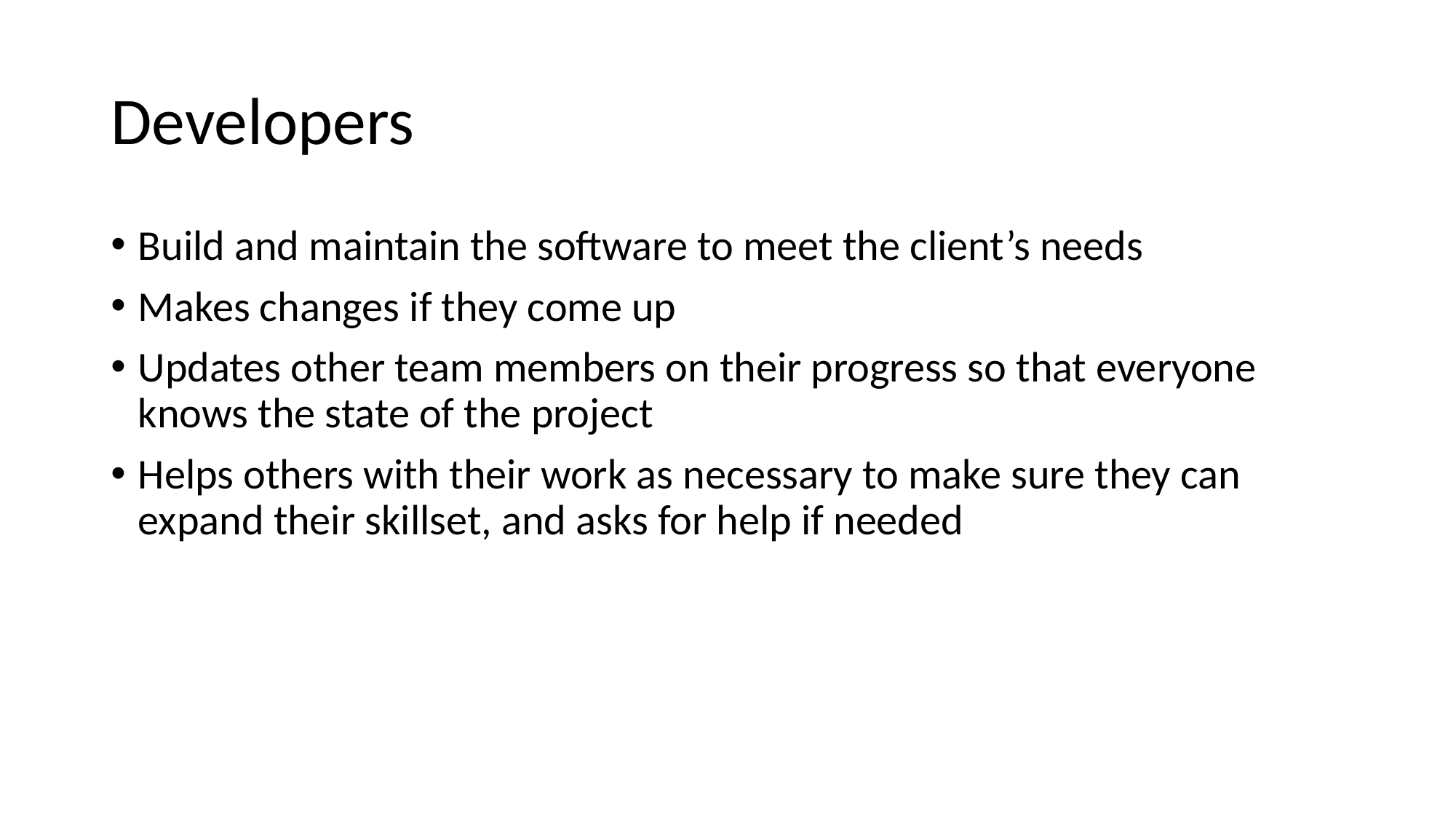

# Developers
Build and maintain the software to meet the client’s needs
Makes changes if they come up
Updates other team members on their progress so that everyone knows the state of the project
Helps others with their work as necessary to make sure they can expand their skillset, and asks for help if needed